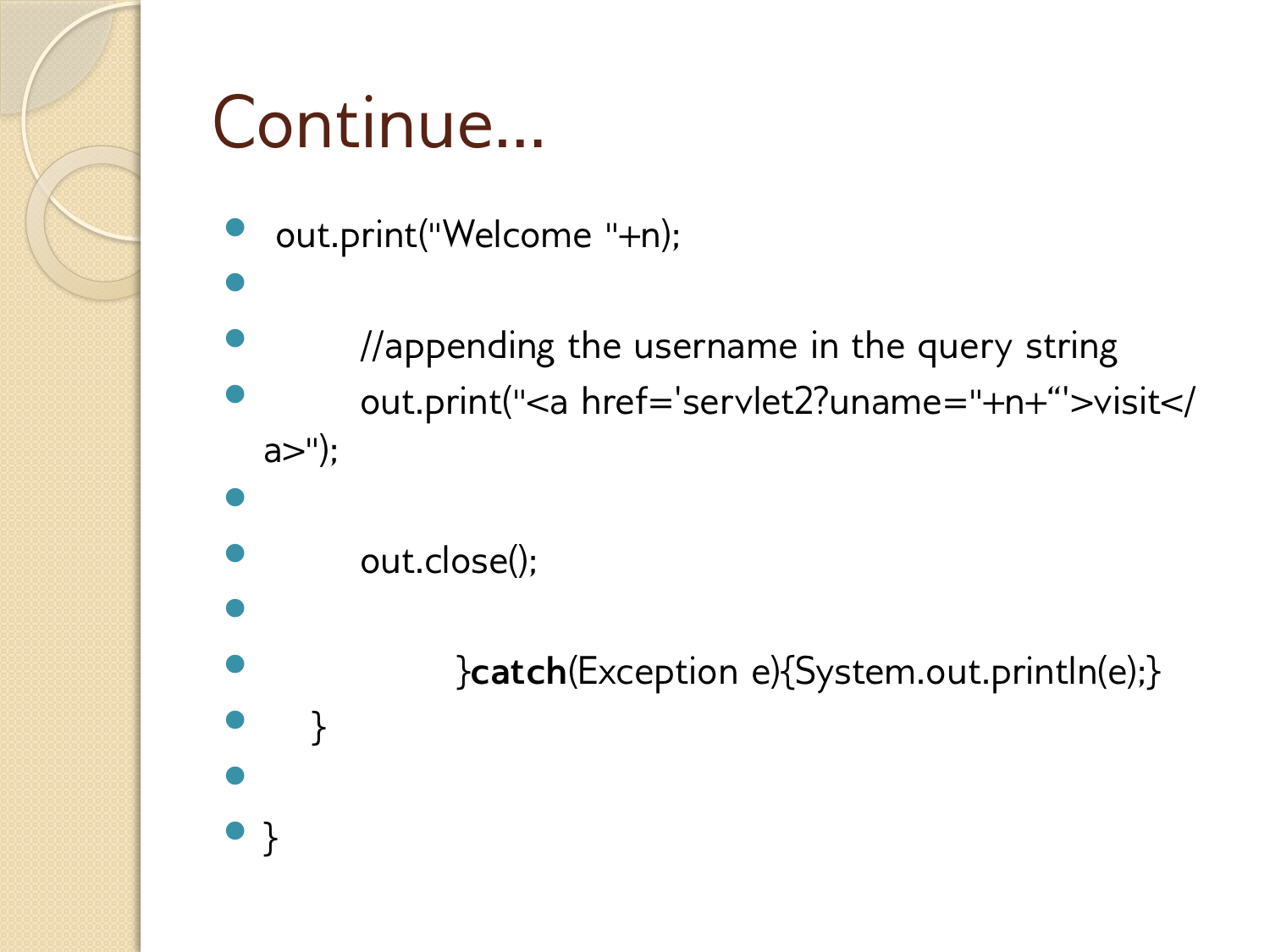

# Continue…
 out.print("Welcome "+n);

        //appending the username in the query string
        out.print("<a href='servlet2?uname="+n+“'>visit</a>");

        out.close();

                }catch(Exception e){System.out.println(e);}
    }

}